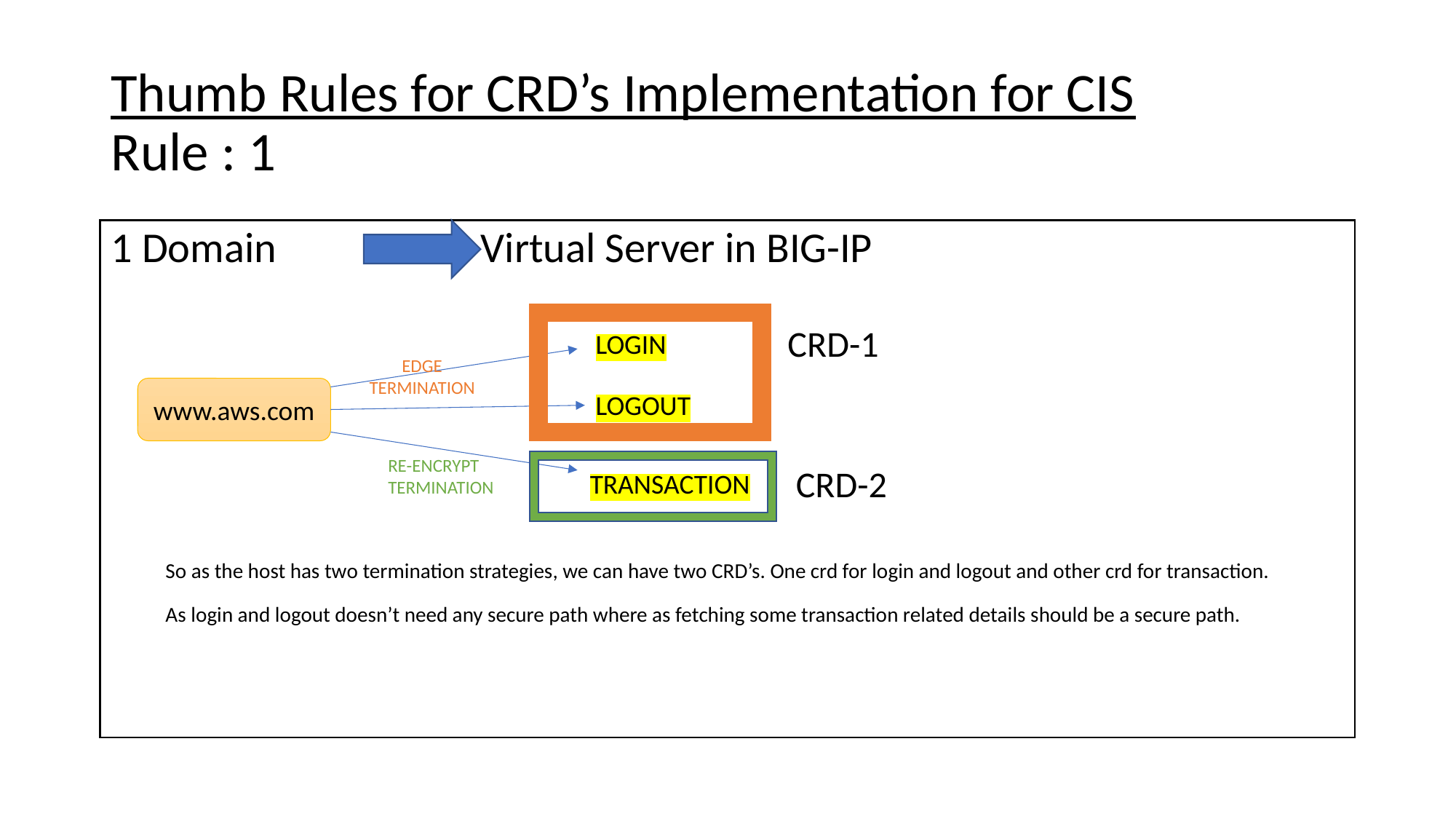

# Thumb Rules for CRD’s Implementation for CIS Rule : 1
1 Domain                  1 Virtual Server in BIG-IP

                                                                            CRD-1

                                                                             CRD-2

So as the host has two termination strategies, we can have two CRD’s. One crd for login and logout and other crd for transaction.
As login and logout doesn’t need any secure path where as fetching some transaction related details should be a secure path.

LOGIN
EDGE TERMINATION
www.aws.com
LOGOUT
RE-ENCRYPT TERMINATION

TRANSACTION